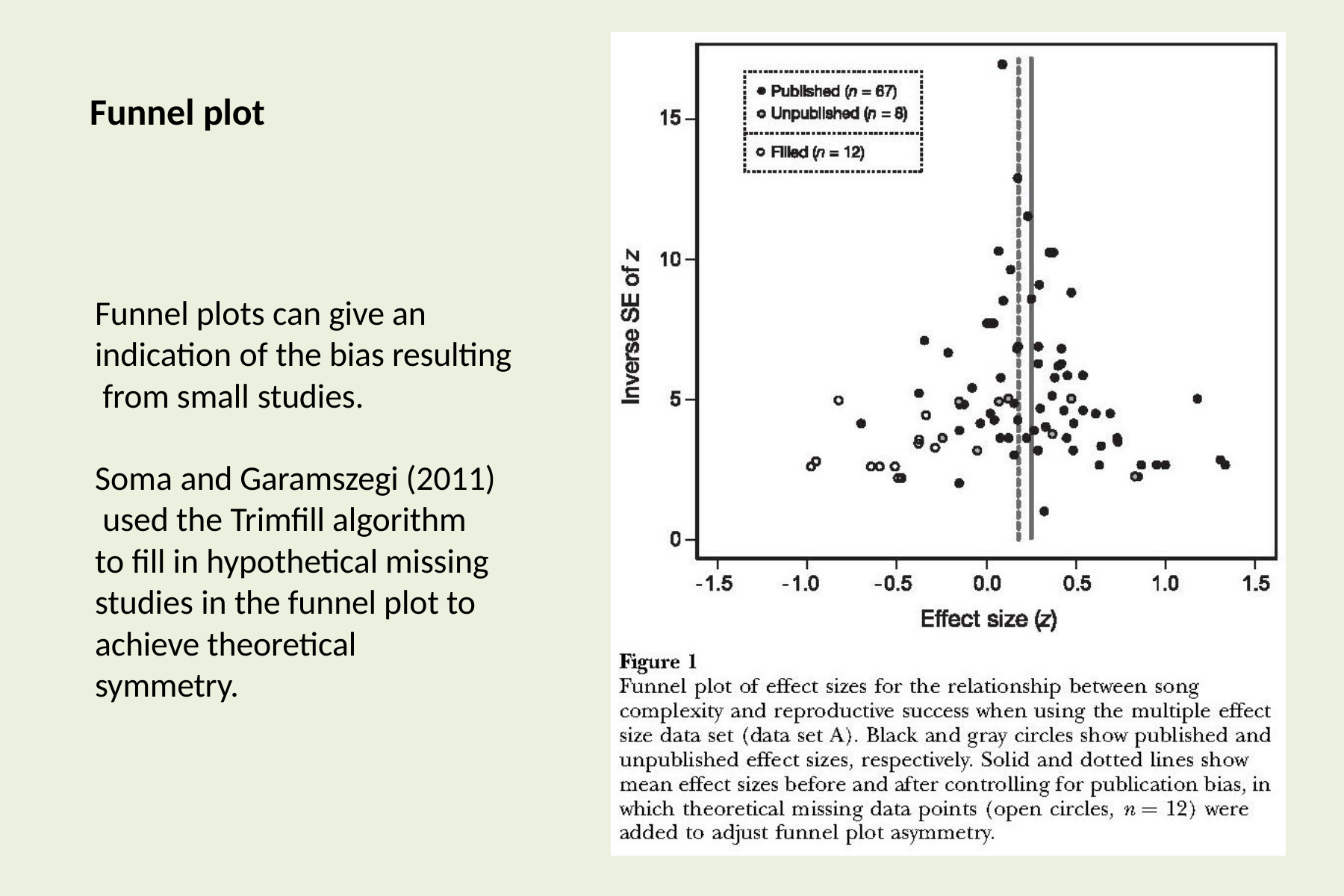

# Funnel plot
Funnel plots can give an  indication of the bias resulting  from small studies.

Soma and Garamszegi (2011)  used the Trimfill algorithm  to fill in hypothetical missing  studies in the funnel plot to
achieve theoretical symmetry.